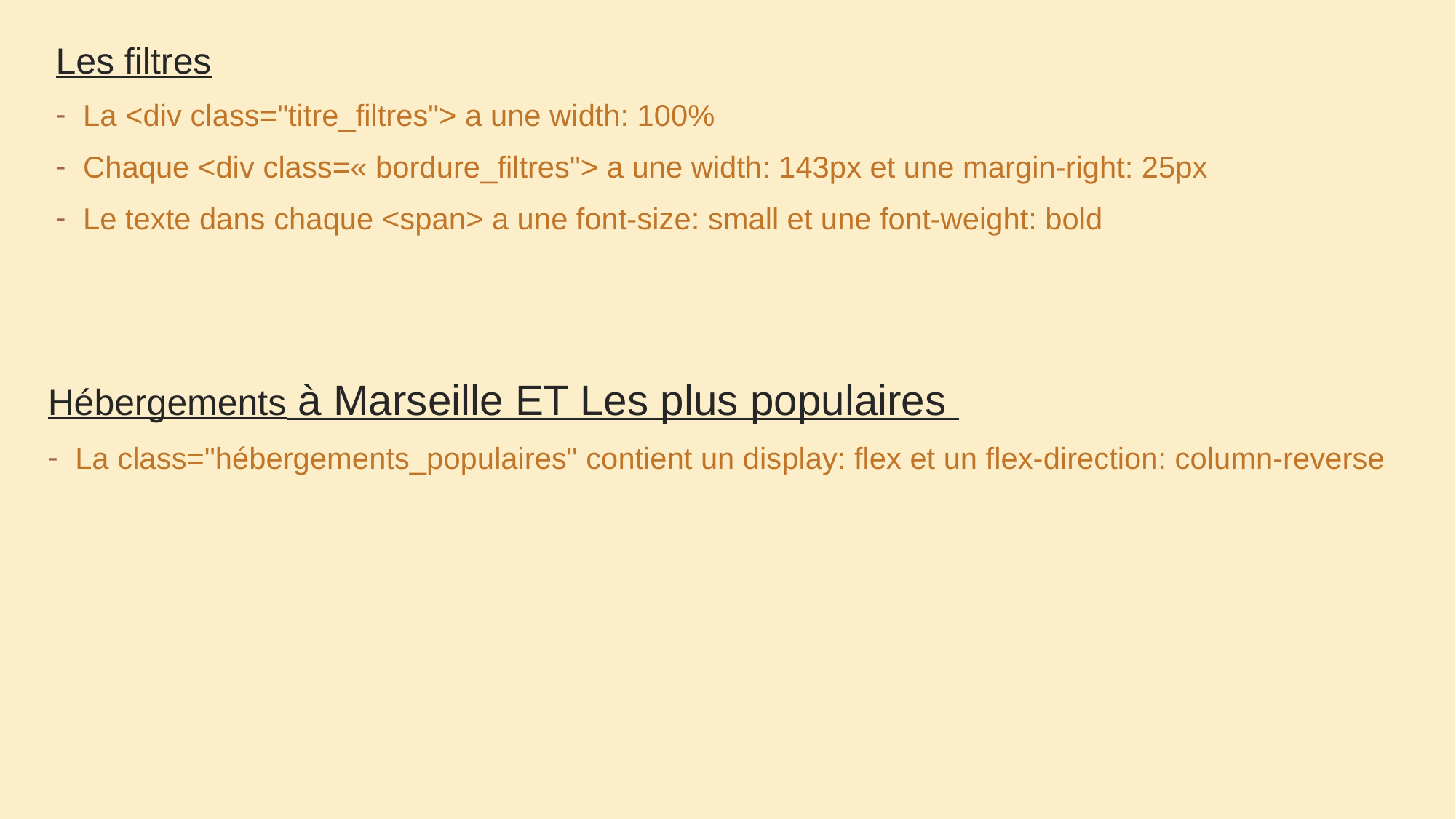

Les filtres
La <div class="titre_filtres"> a une width: 100%
Chaque <div class=« bordure_filtres"> a une width: 143px et une margin-right: 25px
Le texte dans chaque <span> a une font-size: small et une font-weight: bold

Hébergements à Marseille ET Les plus populaires
La class="hébergements_populaires" contient un display: flex et un flex-direction: column-reverse